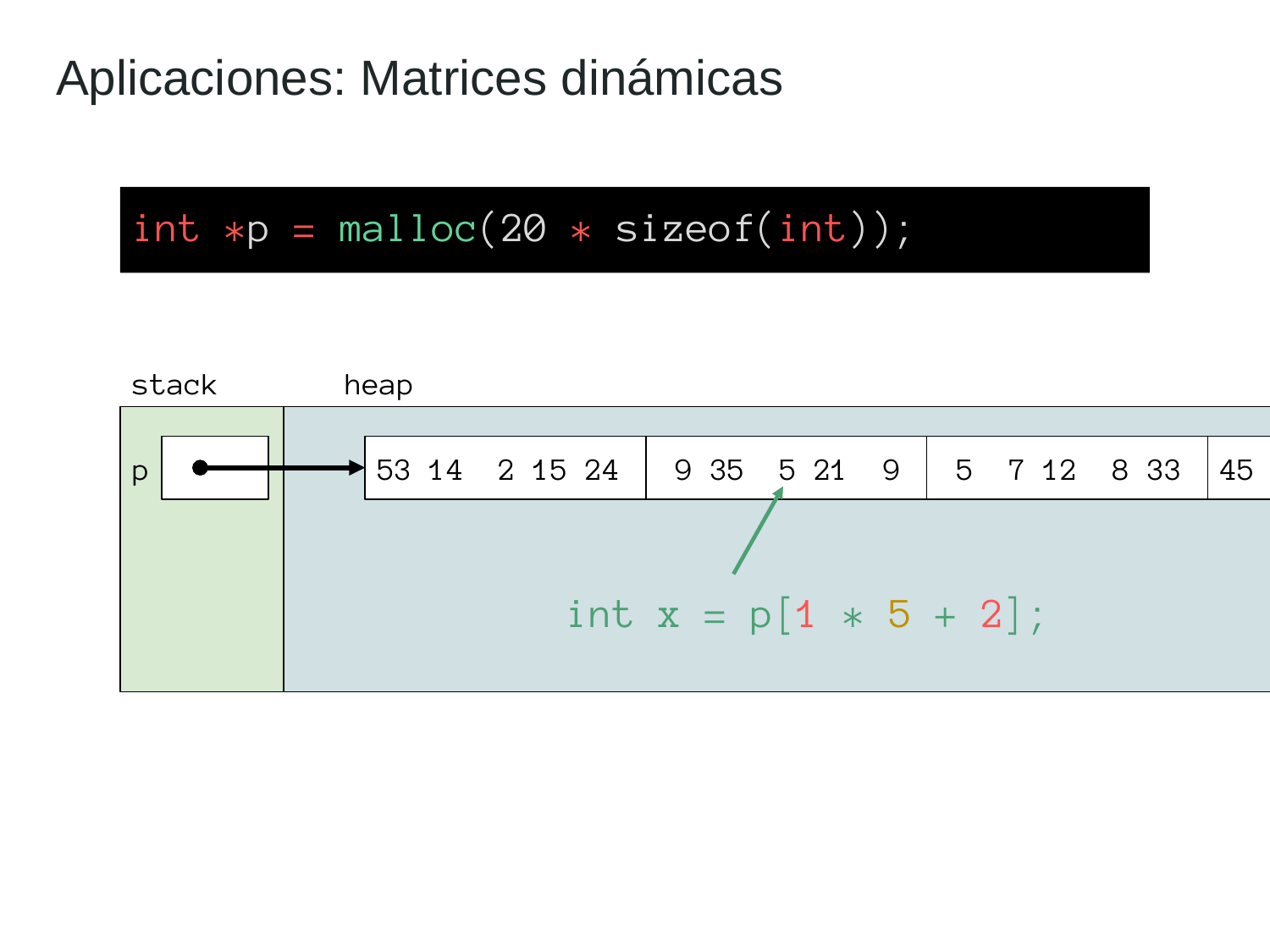

Aplicaciones: Matrices dinámicas
int *p = malloc(20 * sizeof(int));
stack
heap

p

53 14  2 15 24
 9 35  5 21  9
 5  7 12  8 33
45  0 68 64 36
int x = p[1 * 5 + 2];